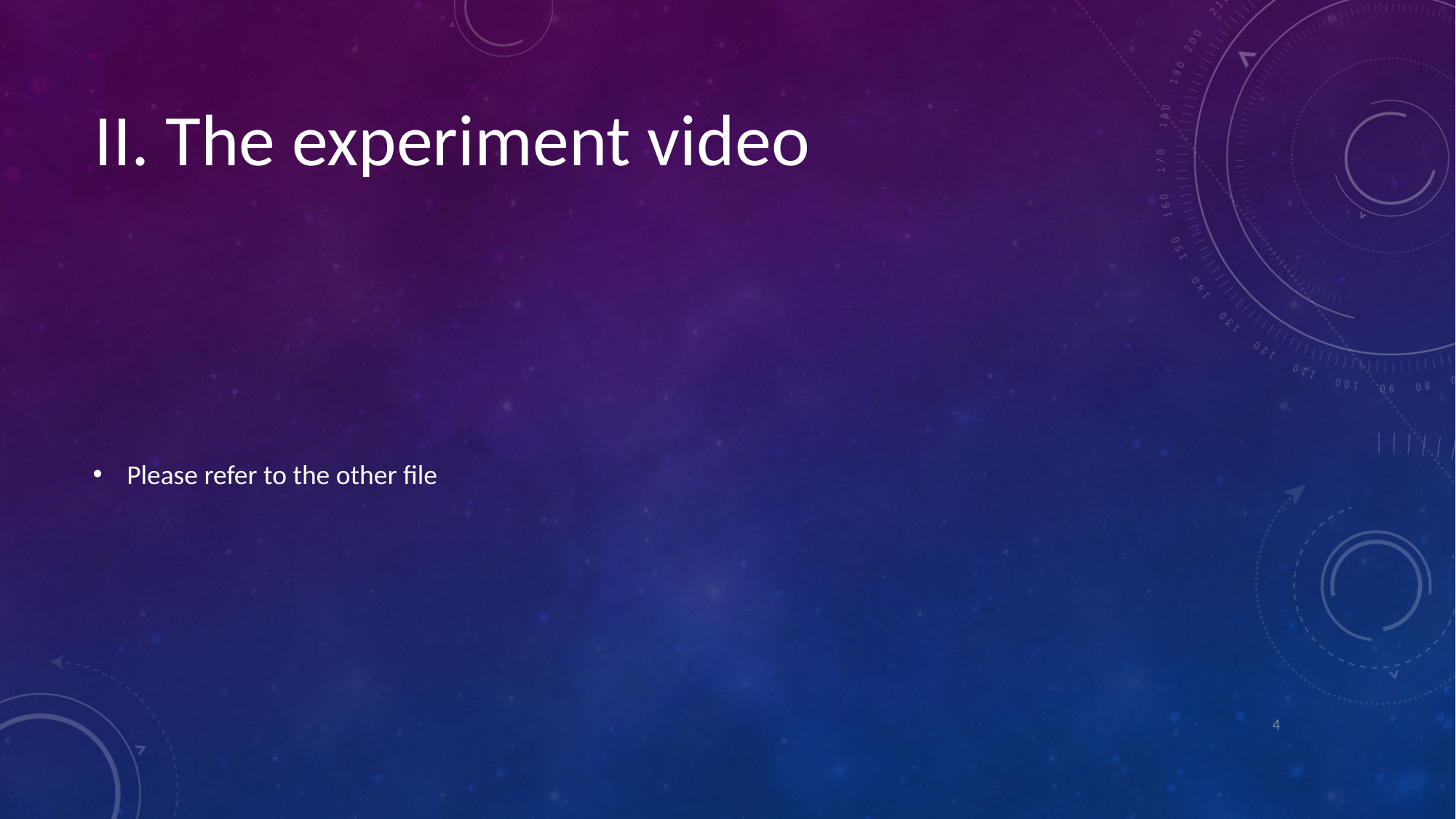

#
II. The experiment video
Please refer to the other file
4